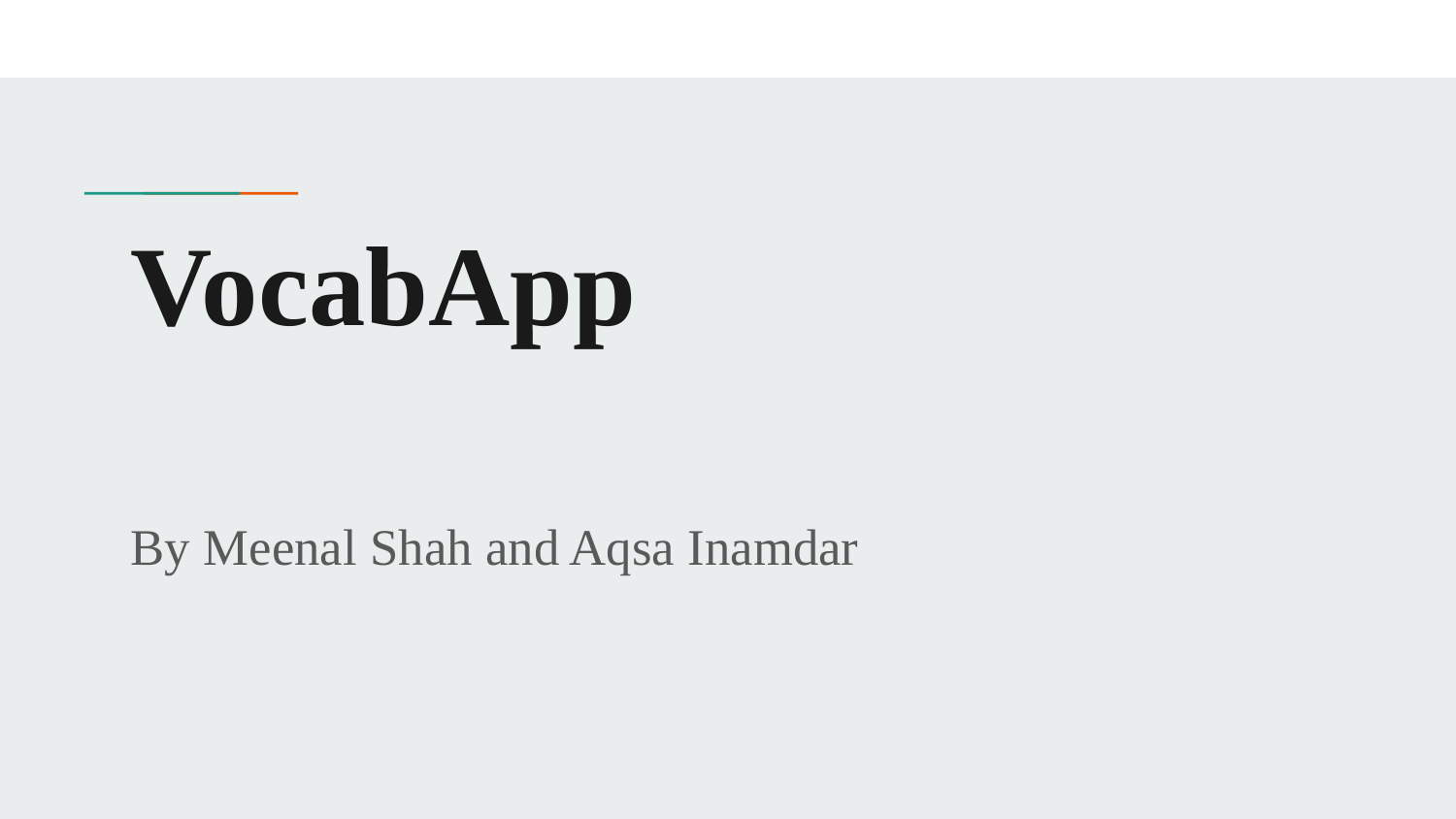

# VocabApp
By Meenal Shah and Aqsa Inamdar